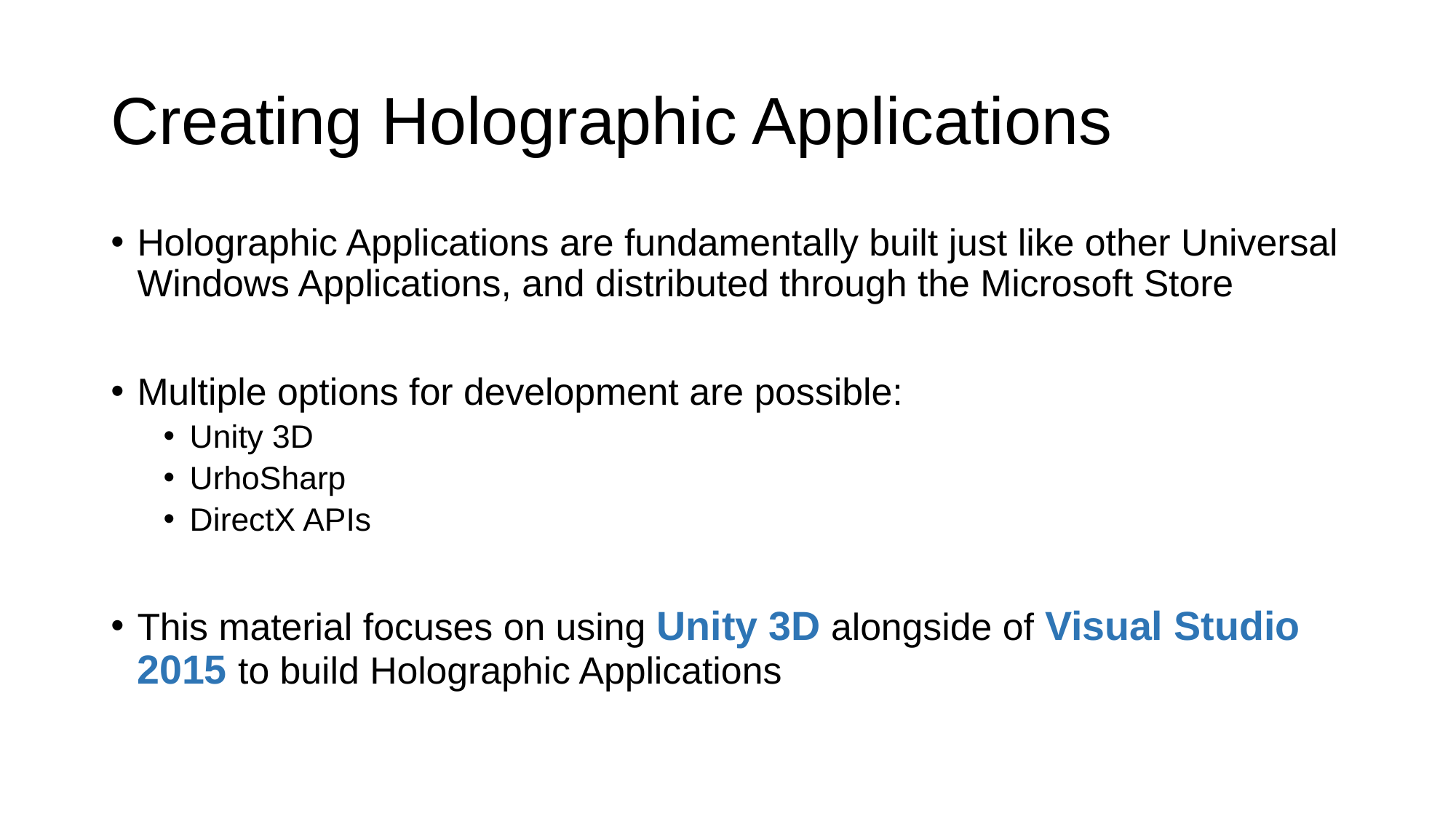

# Creating Holographic Applications
Holographic Applications are fundamentally built just like other Universal Windows Applications, and distributed through the Microsoft Store

Multiple options for development are possible:
Unity 3D
UrhoSharp
DirectX APIs

This material focuses on using Unity 3D alongside of Visual Studio 2015 to build Holographic Applications